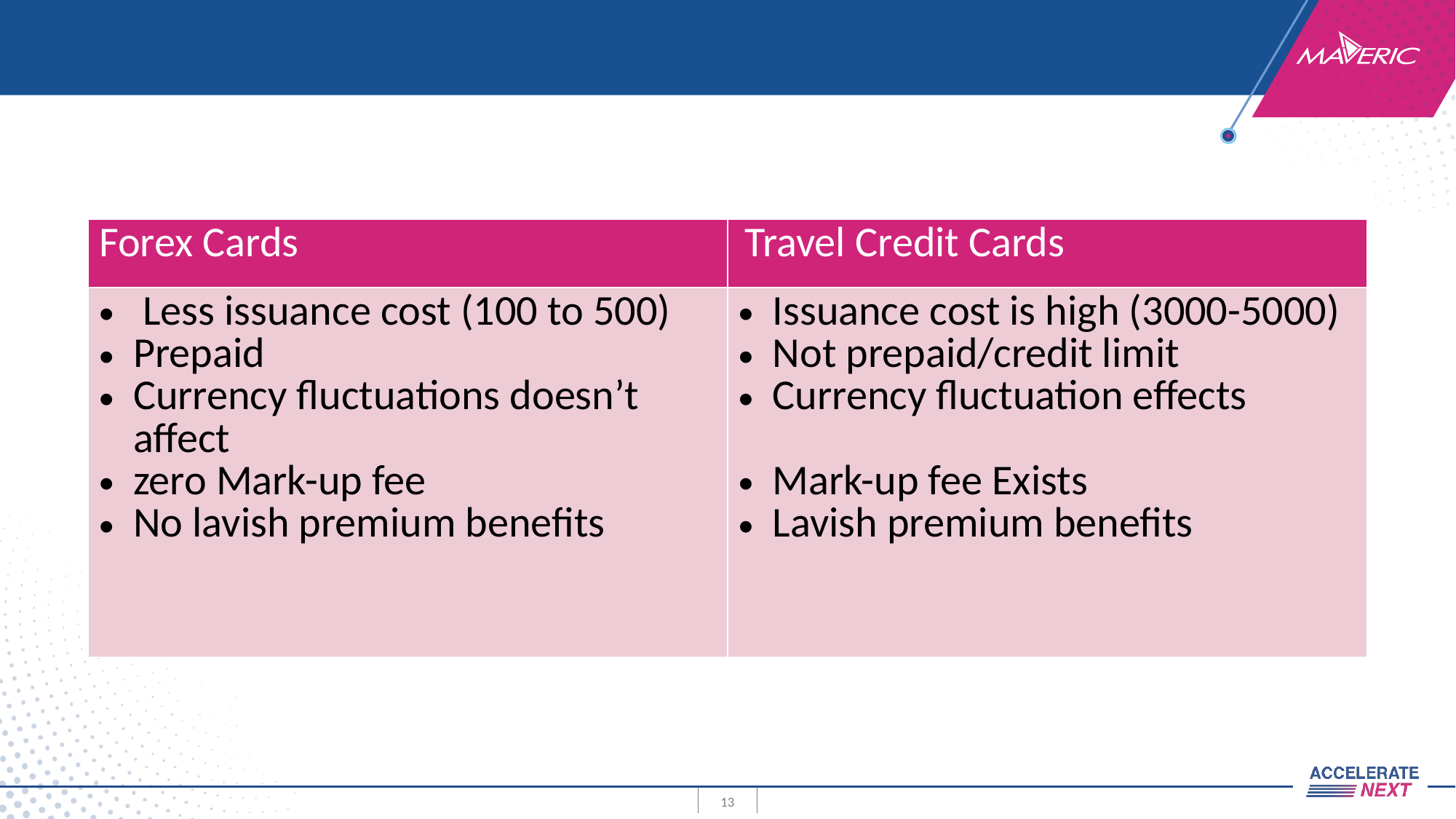

#
| Forex Cards | Travel Credit Cards |
| --- | --- |
| Less issuance cost (100 to 500) Prepaid Currency fluctuations doesn’t affect zero Mark-up fee No lavish premium benefits | Issuance cost is high (3000-5000) Not prepaid/credit limit Currency fluctuation effects Mark-up fee Exists Lavish premium benefits |
13